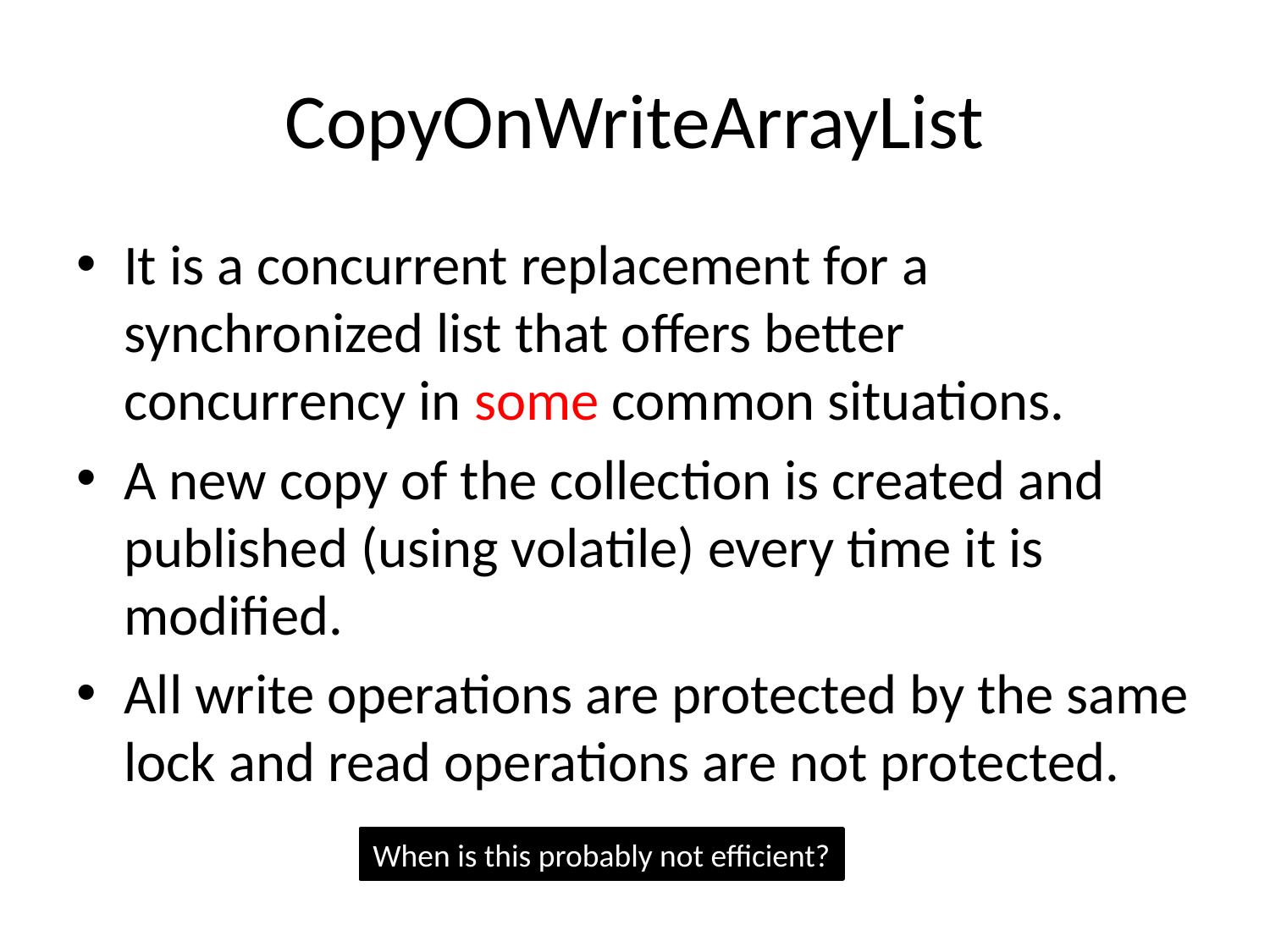

# CopyOnWriteArrayList
It is a concurrent replacement for a synchronized list that offers better concurrency in some common situations.
A new copy of the collection is created and published (using volatile) every time it is modified.
All write operations are protected by the same lock and read operations are not protected.
When is this probably not efficient?